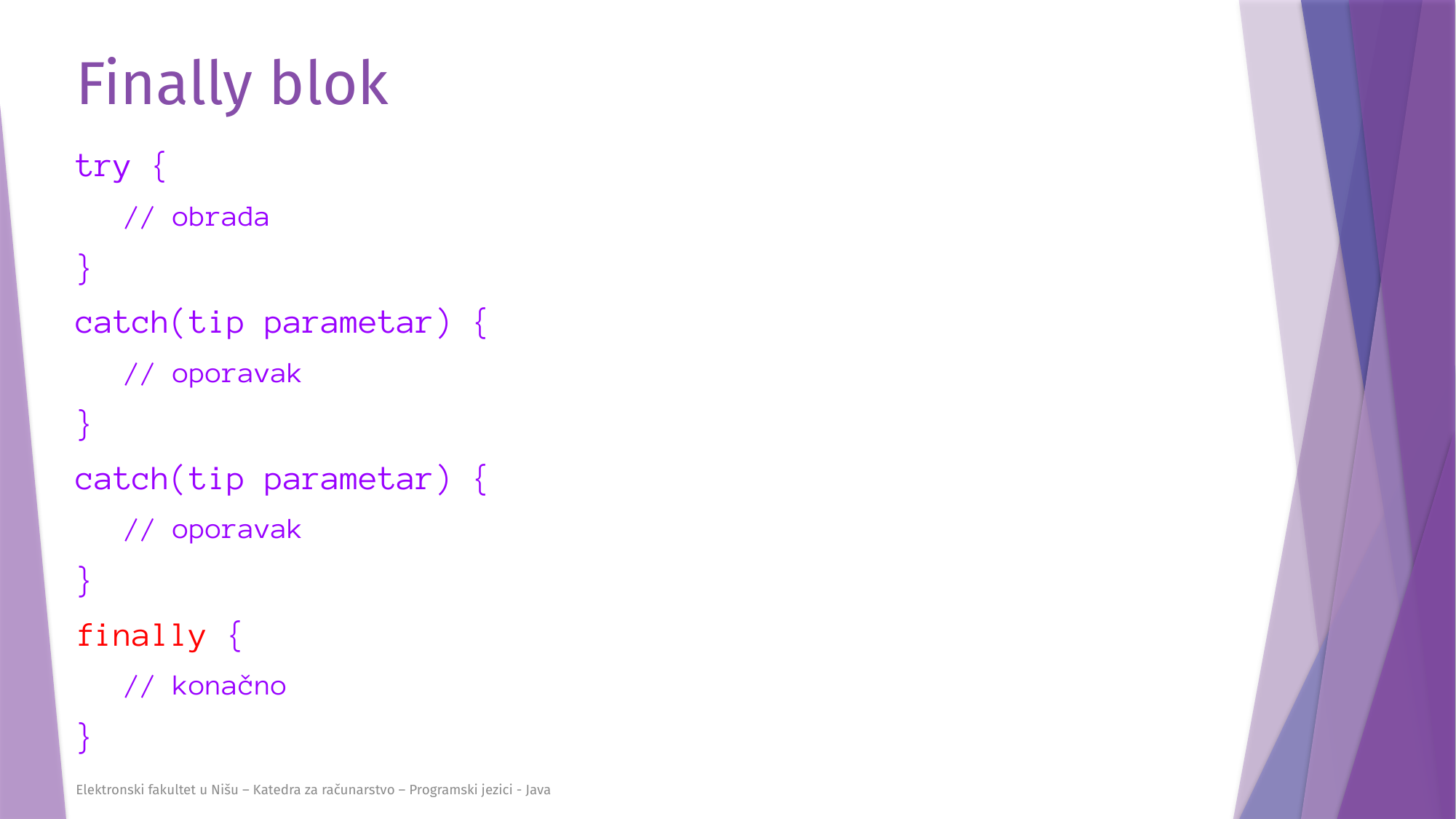

# Finally blok
try {
// obrada
}
catch(tip parametar) {
// oporavak
}
catch(tip parametar) {
// oporavak
}
finally {
// konačno
}
Elektronski fakultet u Nišu – Katedra za računarstvo – Programski jezici - Java